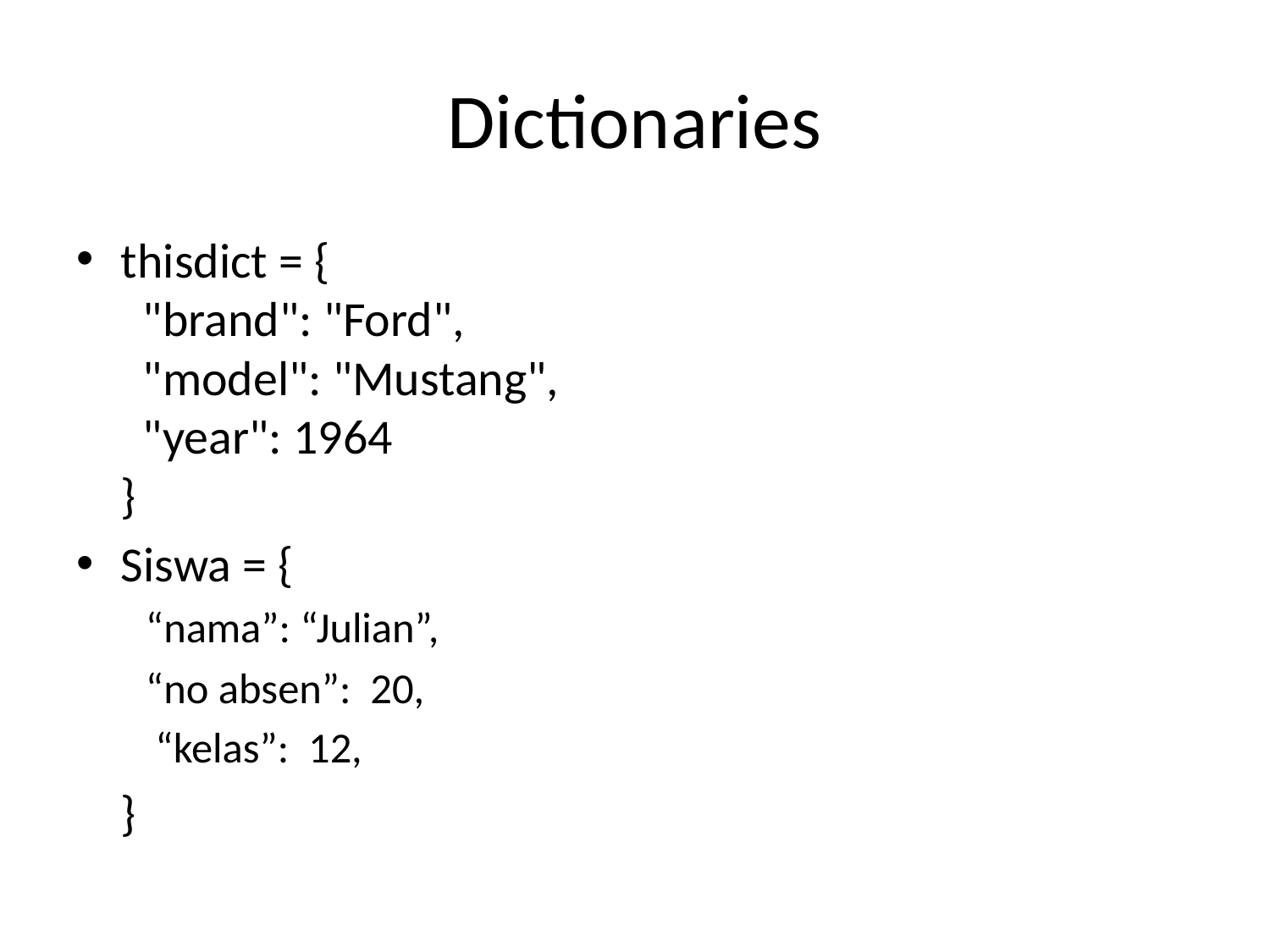

# Dictionaries
thisdict = {
  "brand": "Ford",
  "model": "Mustang",
  "year": 1964
}
Siswa = {
 “nama”: “Julian”,
 “no absen”:  20,
  “kelas”:  12,
	}